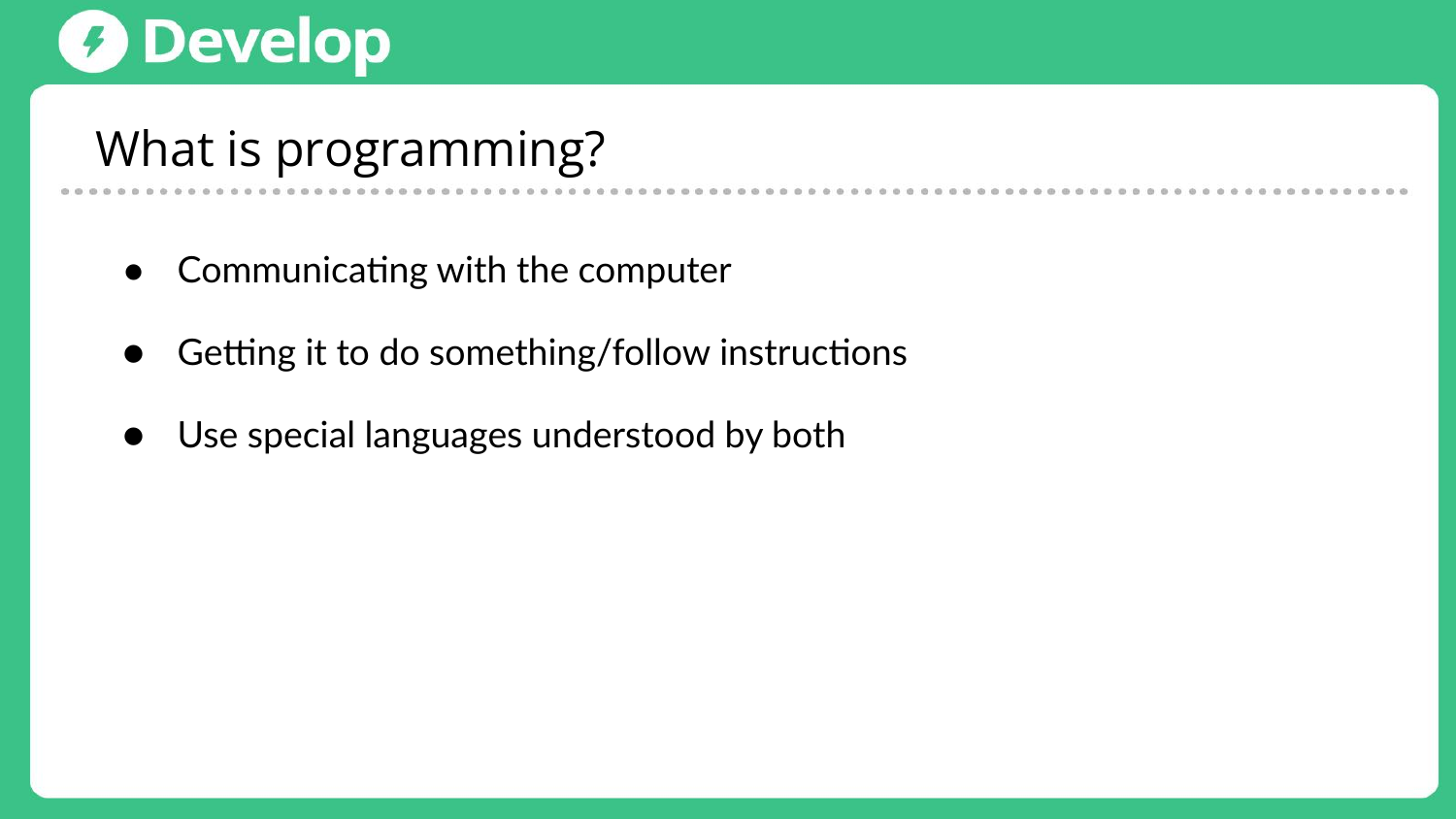

What is programming?
Communicating with the computer
Getting it to do something/follow instructions
Use special languages understood by both